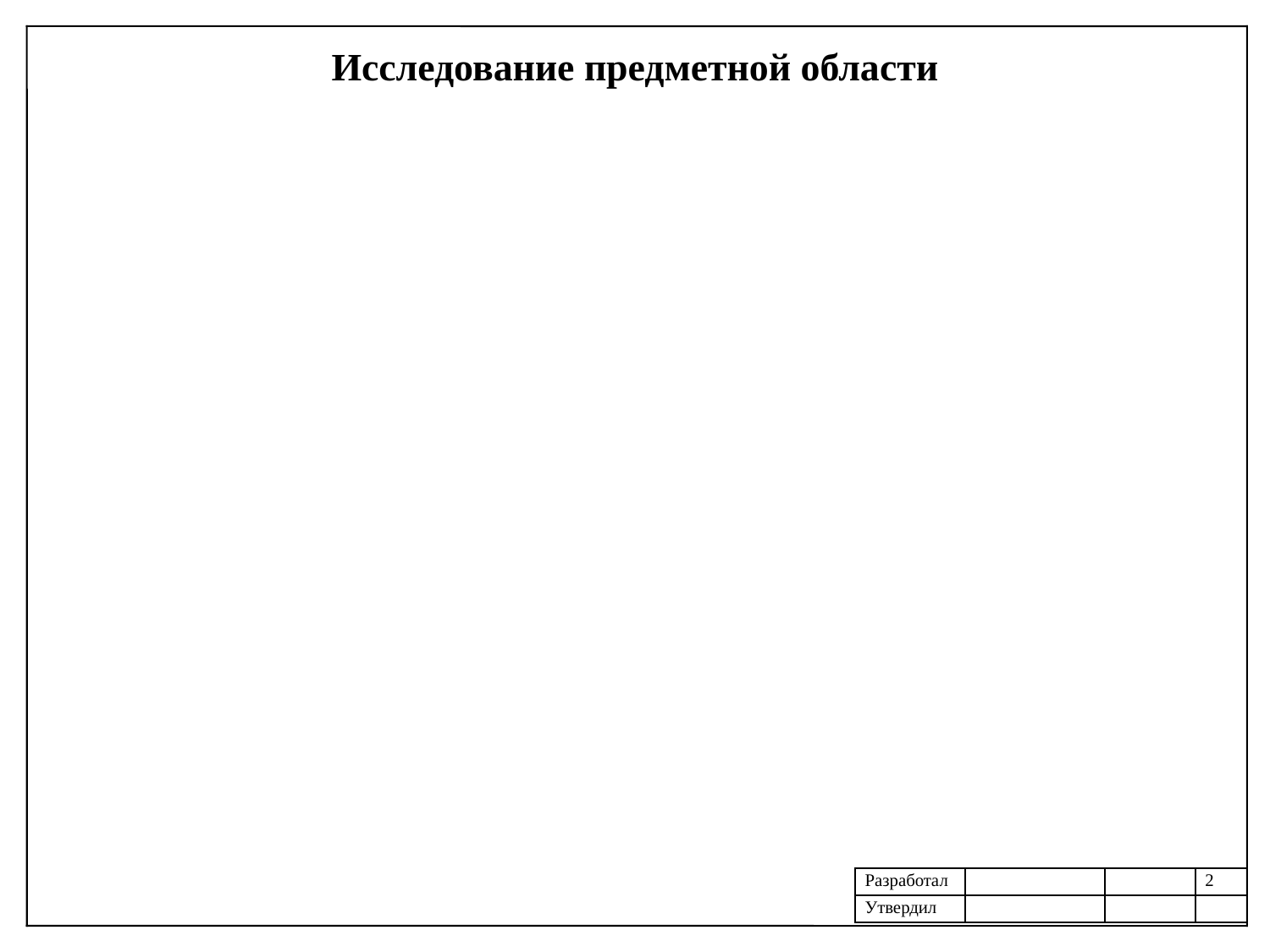

Исследование предметной области
| Разработал |  |  | 2 |
| --- | --- | --- | --- |
| Утвердил |  |  |  |